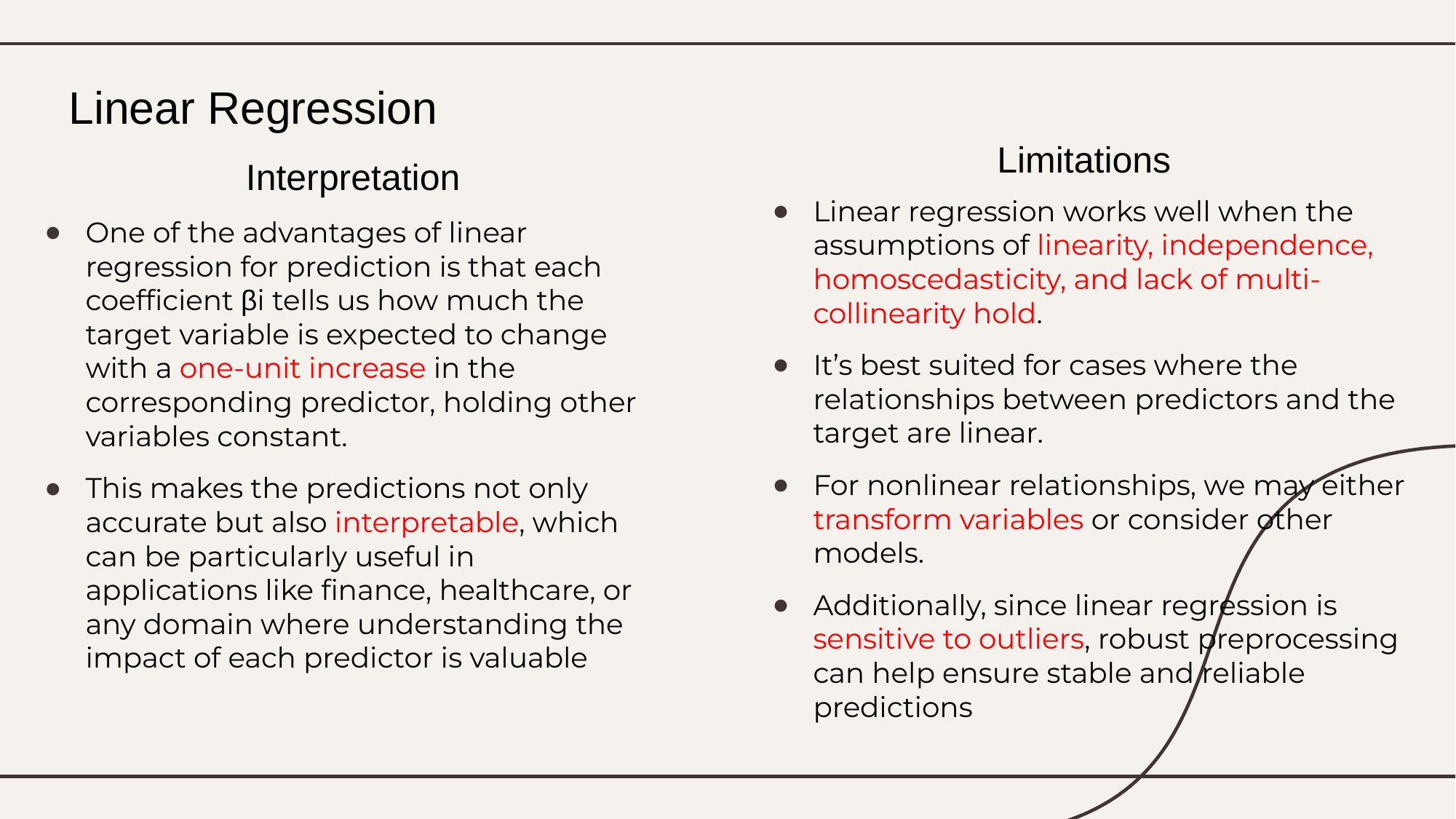

# Linear Regression
Limitations
Interpretation
Linear regression works well when the assumptions of linearity, independence, homoscedasticity, and lack of multi-collinearity hold.
It’s best suited for cases where the relationships between predictors and the target are linear.
For nonlinear relationships, we may either transform variables or consider other models.
Additionally, since linear regression is sensitive to outliers, robust preprocessing can help ensure stable and reliable predictions
One of the advantages of linear regression for prediction is that each coefficient βi tells us how much the target variable is expected to change with a one-unit increase in the corresponding predictor, holding other variables constant.
This makes the predictions not only accurate but also interpretable, which can be particularly useful in applications like finance, healthcare, or any domain where understanding the impact of each predictor is valuable